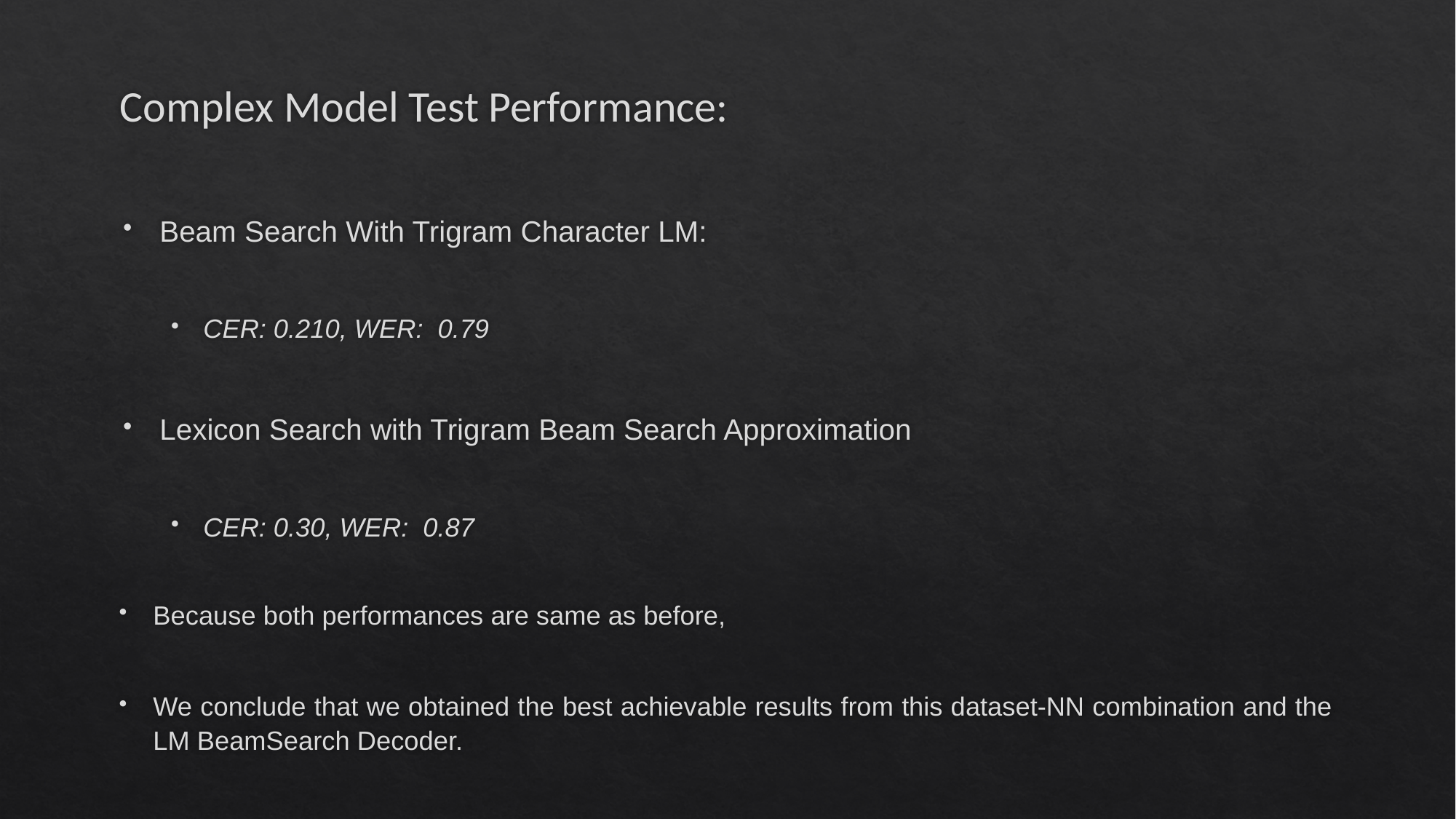

# Complex Model Test Performance:
Beam Search With Trigram Character LM:

CER: 0.210, WER:  0.79

Lexicon Search with Trigram Beam Search Approximation

CER: 0.30, WER:  0.87

Because both performances are same as before,

We conclude that we obtained the best achievable results from this dataset-NN combination and the LM BeamSearch Decoder.